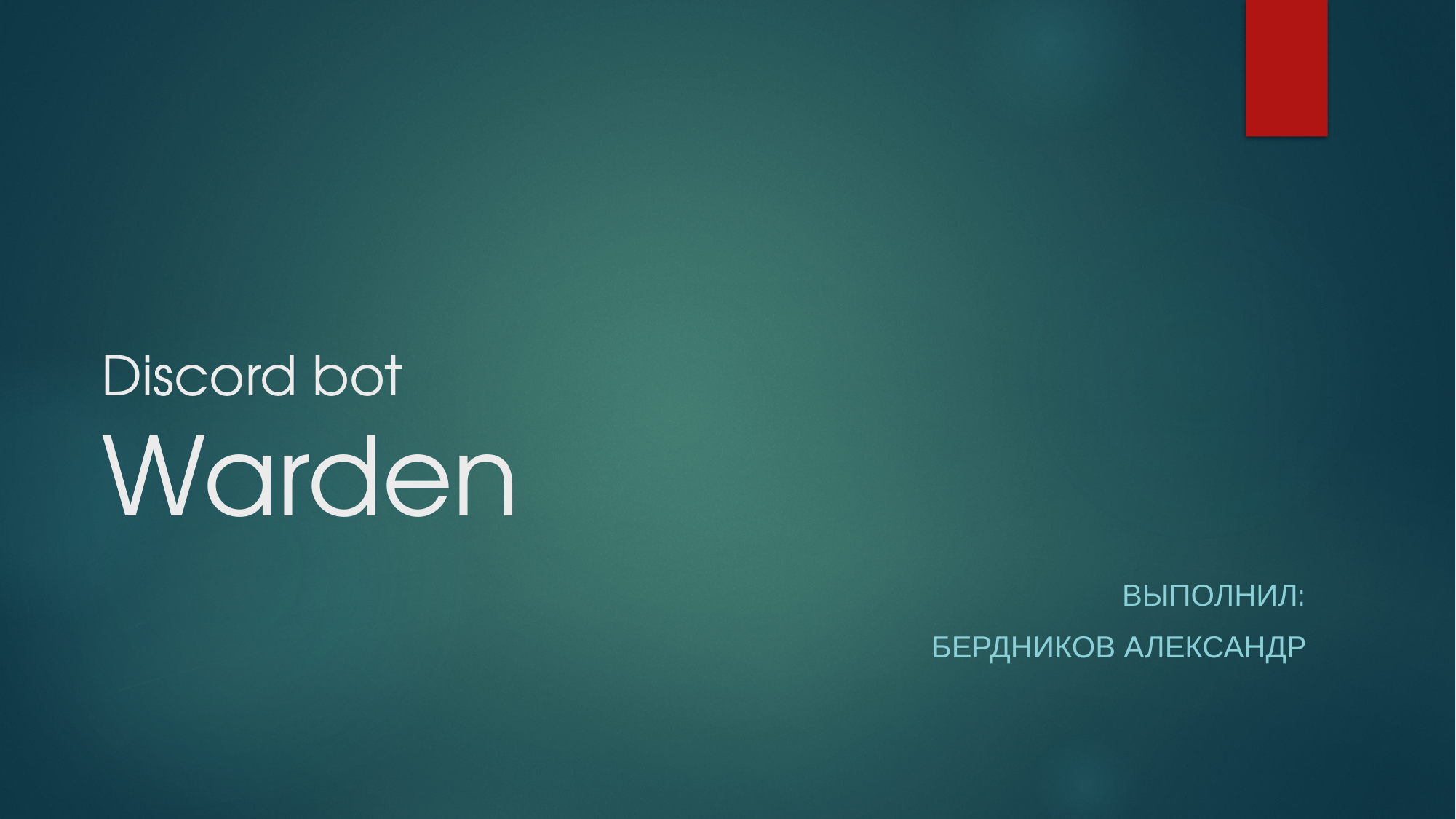

# Discord bot Warden
Выполнил:
Бердников Александр